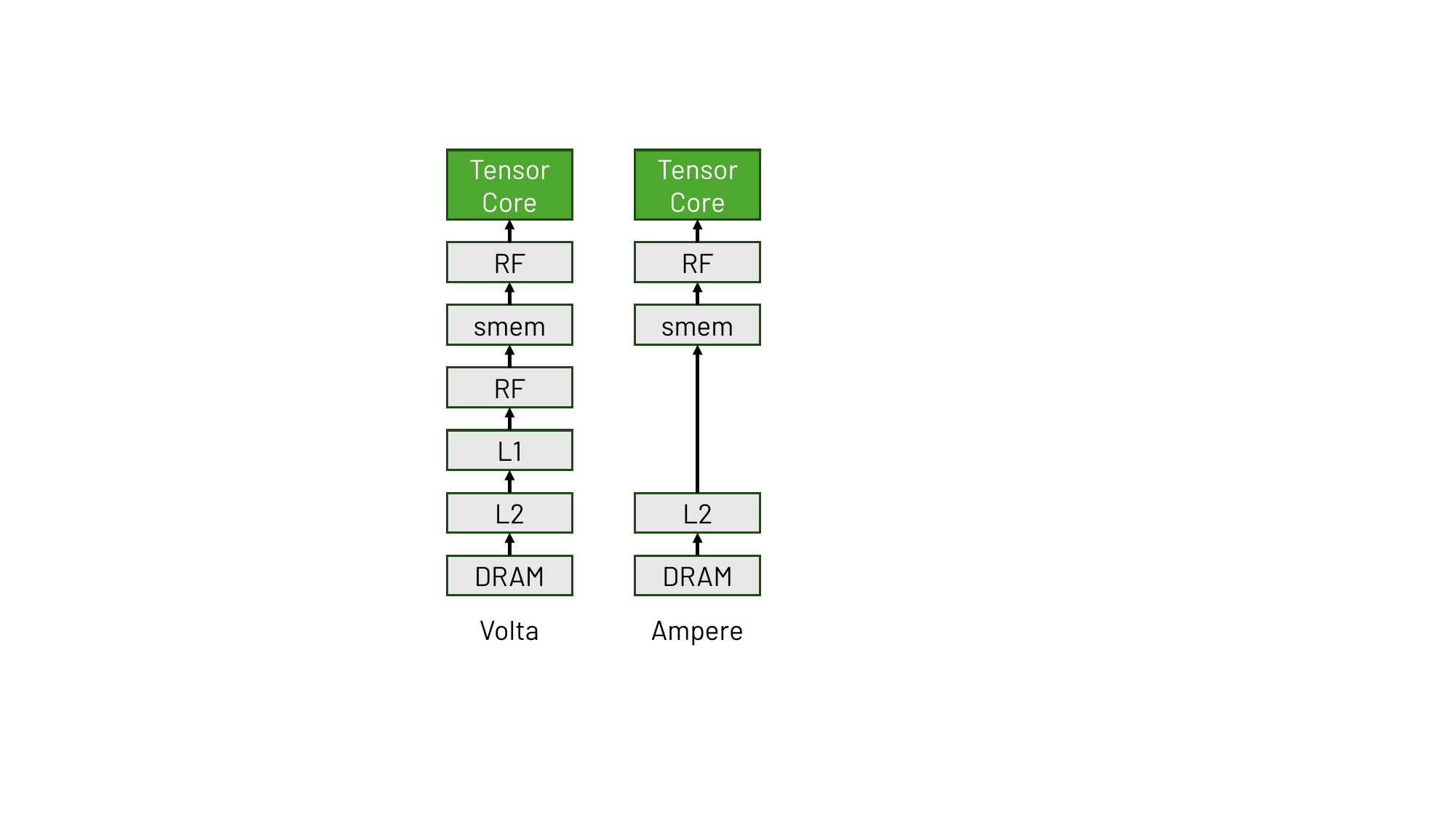

Tensor Core
Tensor Core
RF
RF
smem
smem
RF
L1
L2
L2
DRAM
DRAM
Volta
Ampere